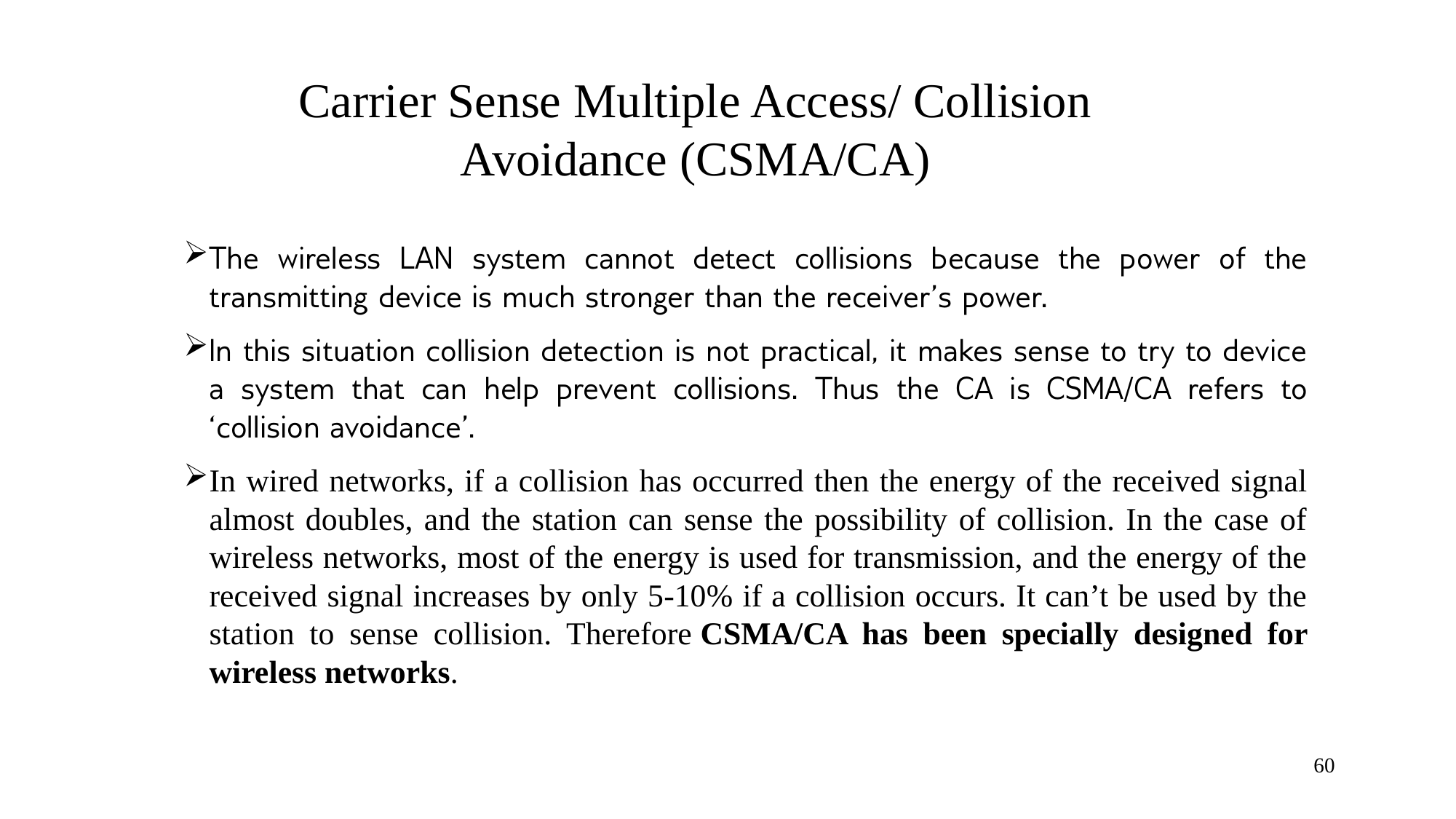

Carrier Sense Multiple Access/ Collision Avoidance (CSMA/CA)
The wireless LAN system cannot detect collisions because the power of the transmitting device is much stronger than the receiver’s power.
In this situation collision detection is not practical, it makes sense to try to device a system that can help prevent collisions. Thus the CA is CSMA/CA refers to ‘collision avoidance’.
In wired networks, if a collision has occurred then the energy of the received signal almost doubles, and the station can sense the possibility of collision. In the case of wireless networks, most of the energy is used for transmission, and the energy of the received signal increases by only 5-10% if a collision occurs. It can’t be used by the station to sense collision. Therefore CSMA/CA has been specially designed for wireless networks.
60